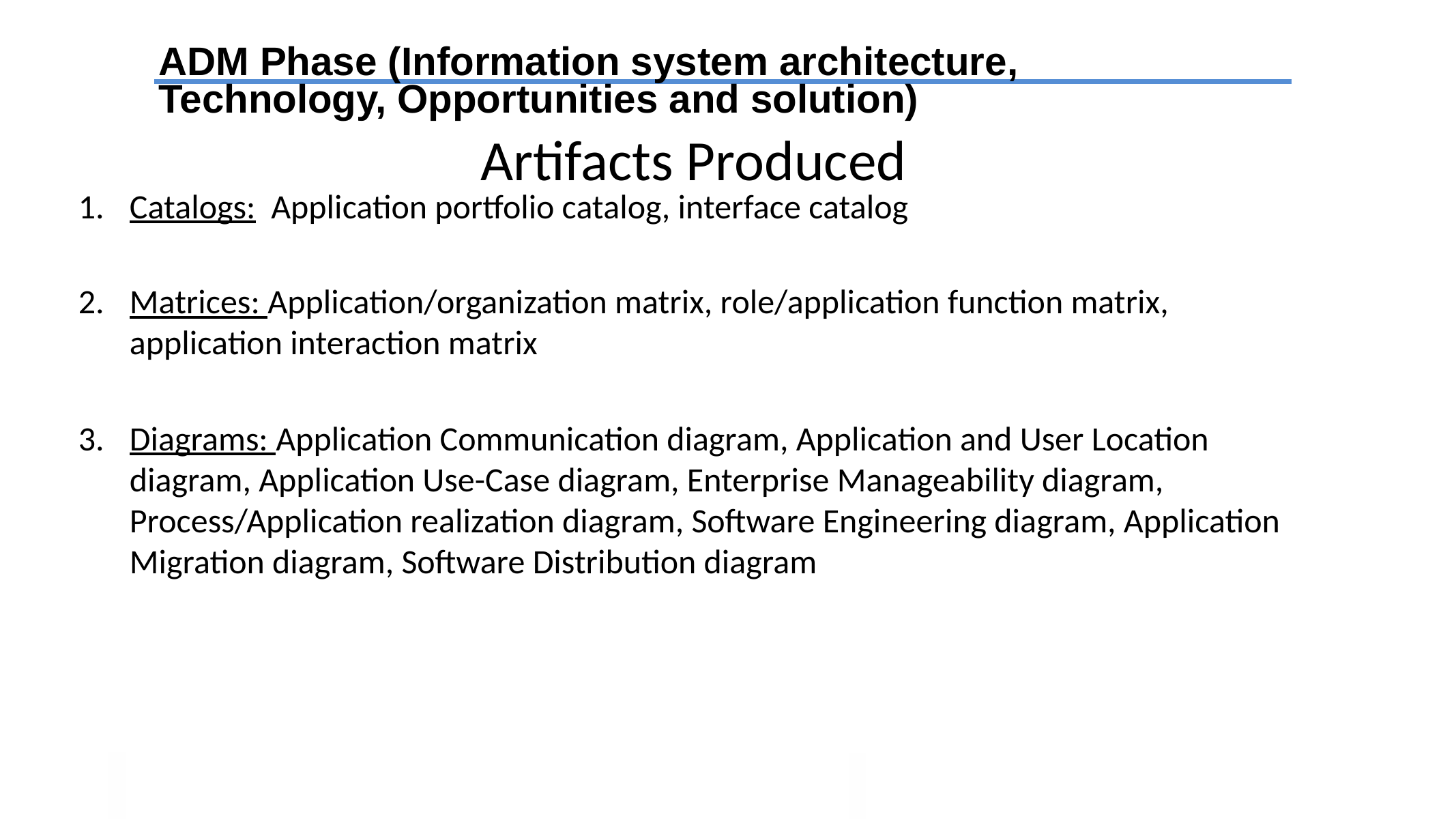

ADM Phase (Information system architecture, Technology, Opportunities and solution)

# Artifacts Produced
Catalogs:  Application portfolio catalog, interface catalog

Matrices: Application/organization matrix, role/application function matrix, application interaction matrix

Diagrams: Application Communication diagram, Application and User Location diagram, Application Use-Case diagram, Enterprise Manageability diagram, Process/Application realization diagram, Software Engineering diagram, Application Migration diagram, Software Distribution diagram
TEXT
TEXT